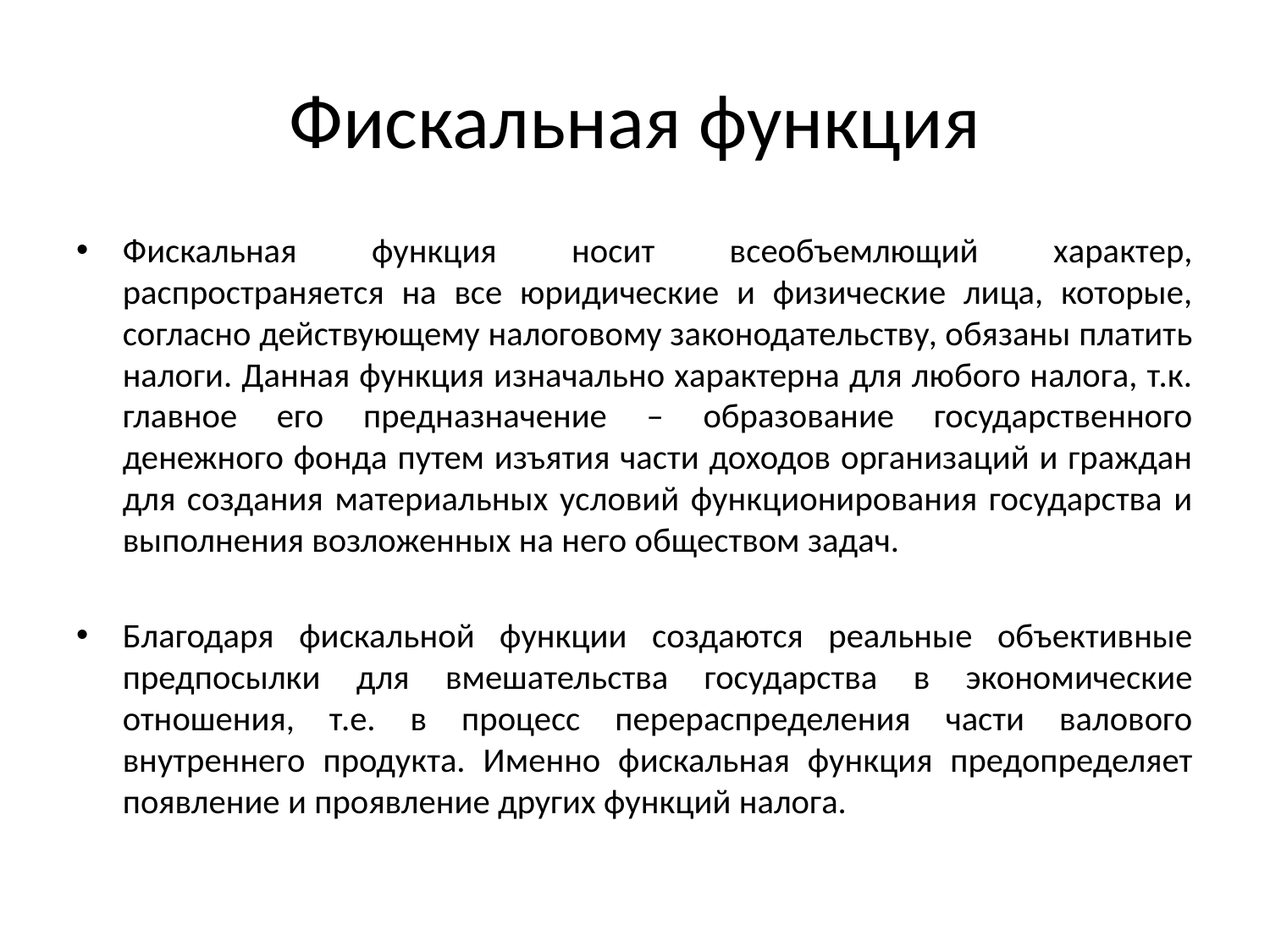

# Фискальная функция
Фискальная функция носит всеобъемлющий характер, распространяется на все юридические и физические лица, которые, согласно действующему налоговому законодательству, обязаны платить налоги. Данная функция изначально характерна для любого налога, т.к. главное его предназначение – образование государственного денежного фонда путем изъятия части доходов организаций и граждан для создания материальных условий функционирования государства и выполнения возложенных на него обществом задач.

Благодаря фискальной функции создаются реальные объективные предпосылки для вмешательства государства в экономические отношения, т.е. в процесс перераспределения части валового внутреннего продукта. Именно фискальная функция предопределяет появление и проявление других функций налога.